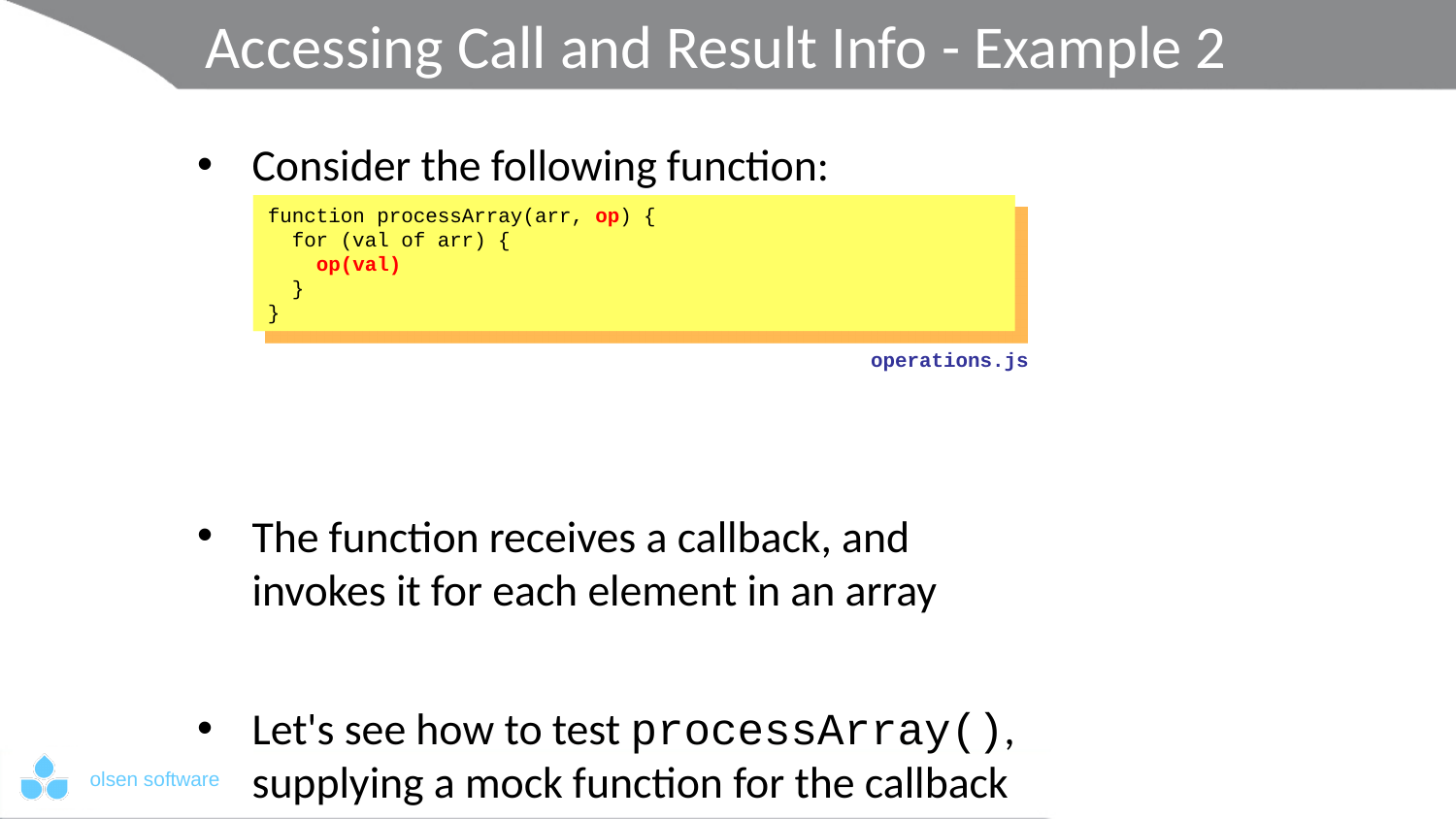

# Accessing Call and Result Info - Example 2
Consider the following function:

The function receives a callback, and
invokes it for each element in an array

Let's see how to test processArray(),
supplying a mock function for the callback

function processArrayarr, op) {
  for (val of arr) {
    op(val)
  }
}
function processArray(arr, op) {
  for (val of arr) {
    op(val)
  }
}
operations.js